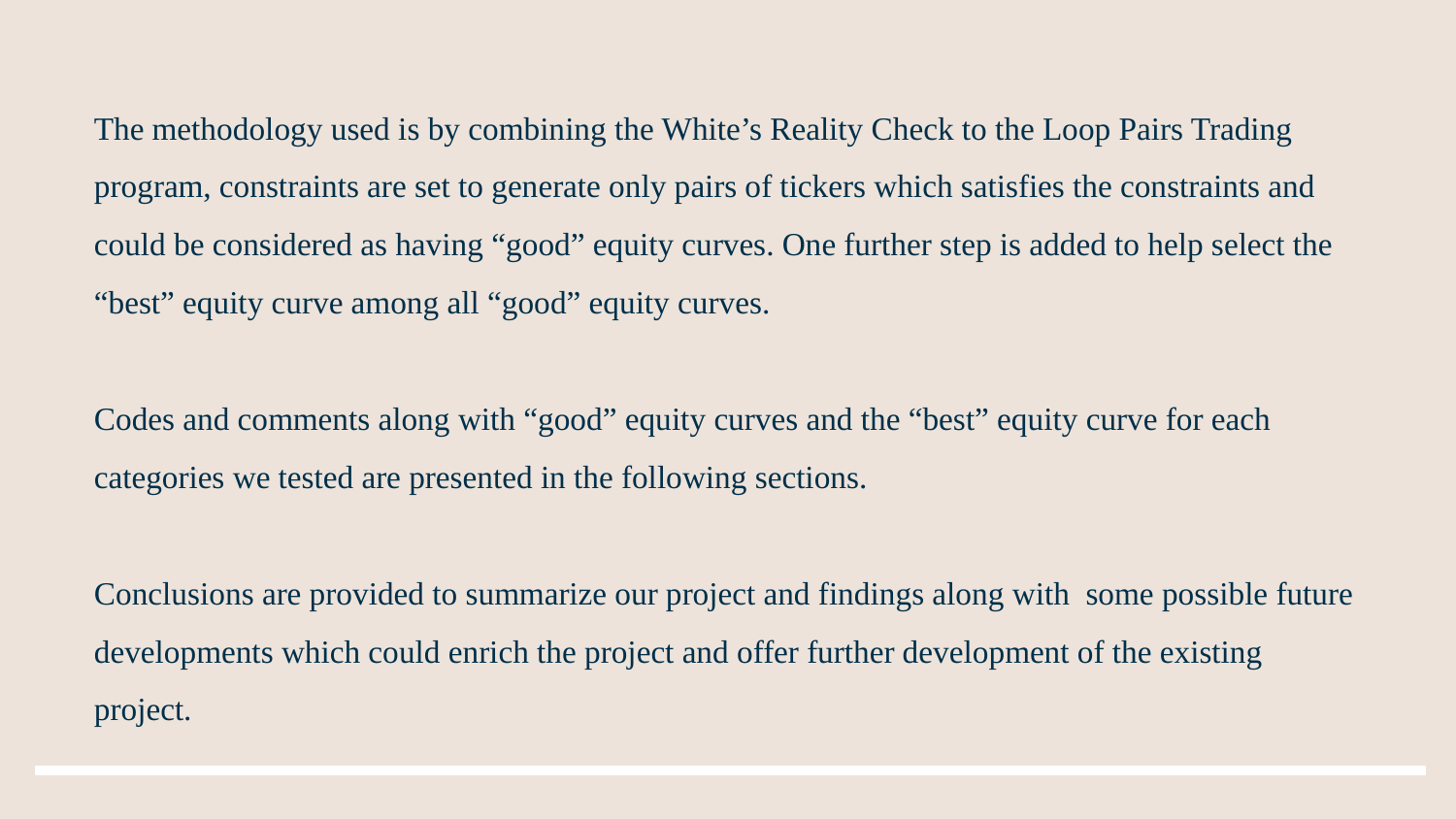

The methodology used is by combining the White’s Reality Check to the Loop Pairs Trading program, constraints are set to generate only pairs of tickers which satisfies the constraints and could be considered as having “good” equity curves. One further step is added to help select the “best” equity curve among all “good” equity curves.

Codes and comments along with “good” equity curves and the “best” equity curve for each categories we tested are presented in the following sections.

Conclusions are provided to summarize our project and findings along with  some possible future developments which could enrich the project and offer further development of the existing project.